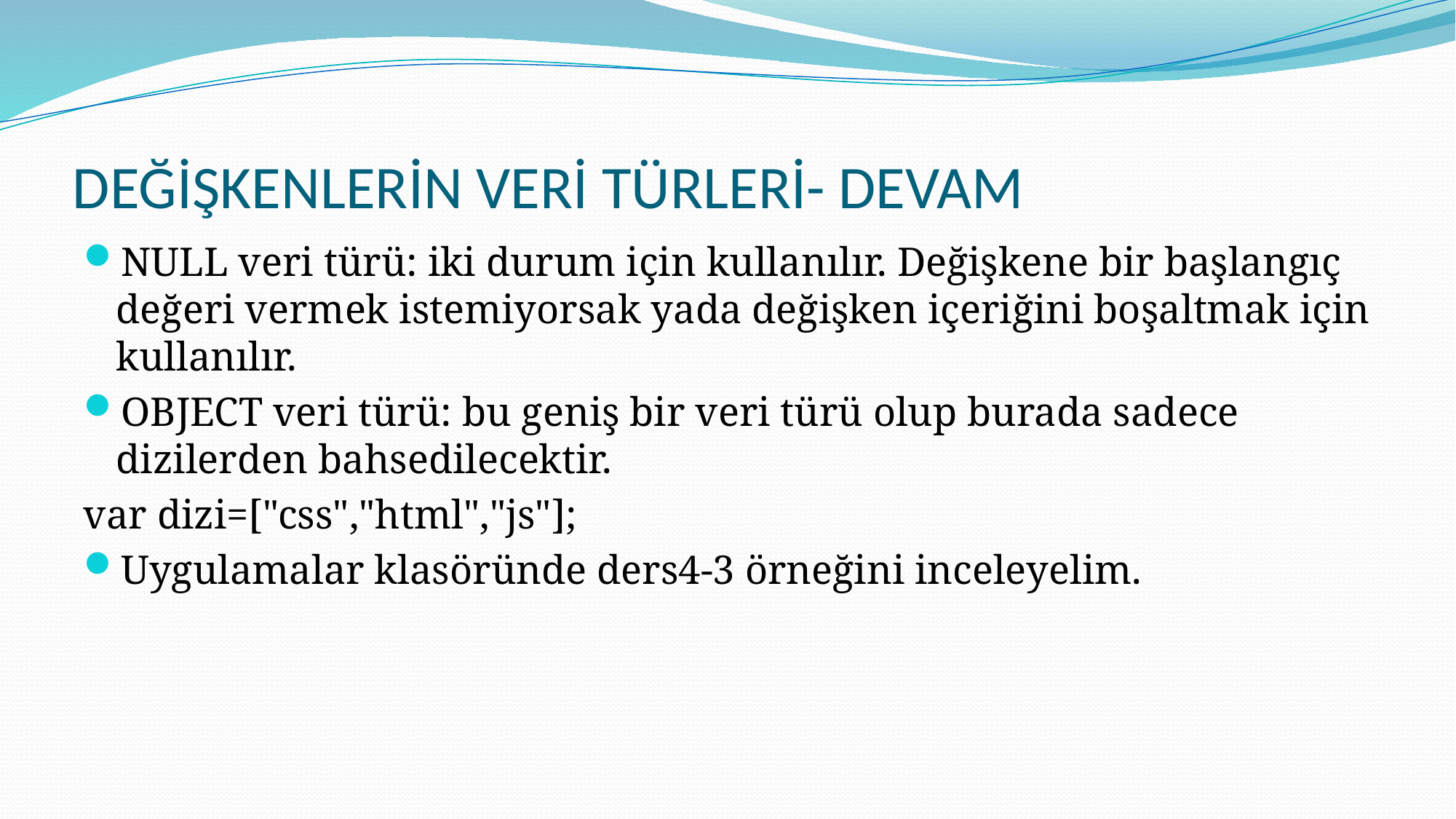

# DEĞİŞKENLERİN VERİ TÜRLERİ- DEVAM
NULL veri türü: iki durum için kullanılır. Değişkene bir başlangıç değeri vermek istemiyorsak yada değişken içeriğini boşaltmak için kullanılır.
OBJECT veri türü: bu geniş bir veri türü olup burada sadece dizilerden bahsedilecektir.
var dizi=["css","html","js"];
Uygulamalar klasöründe ders4-3 örneğini inceleyelim.